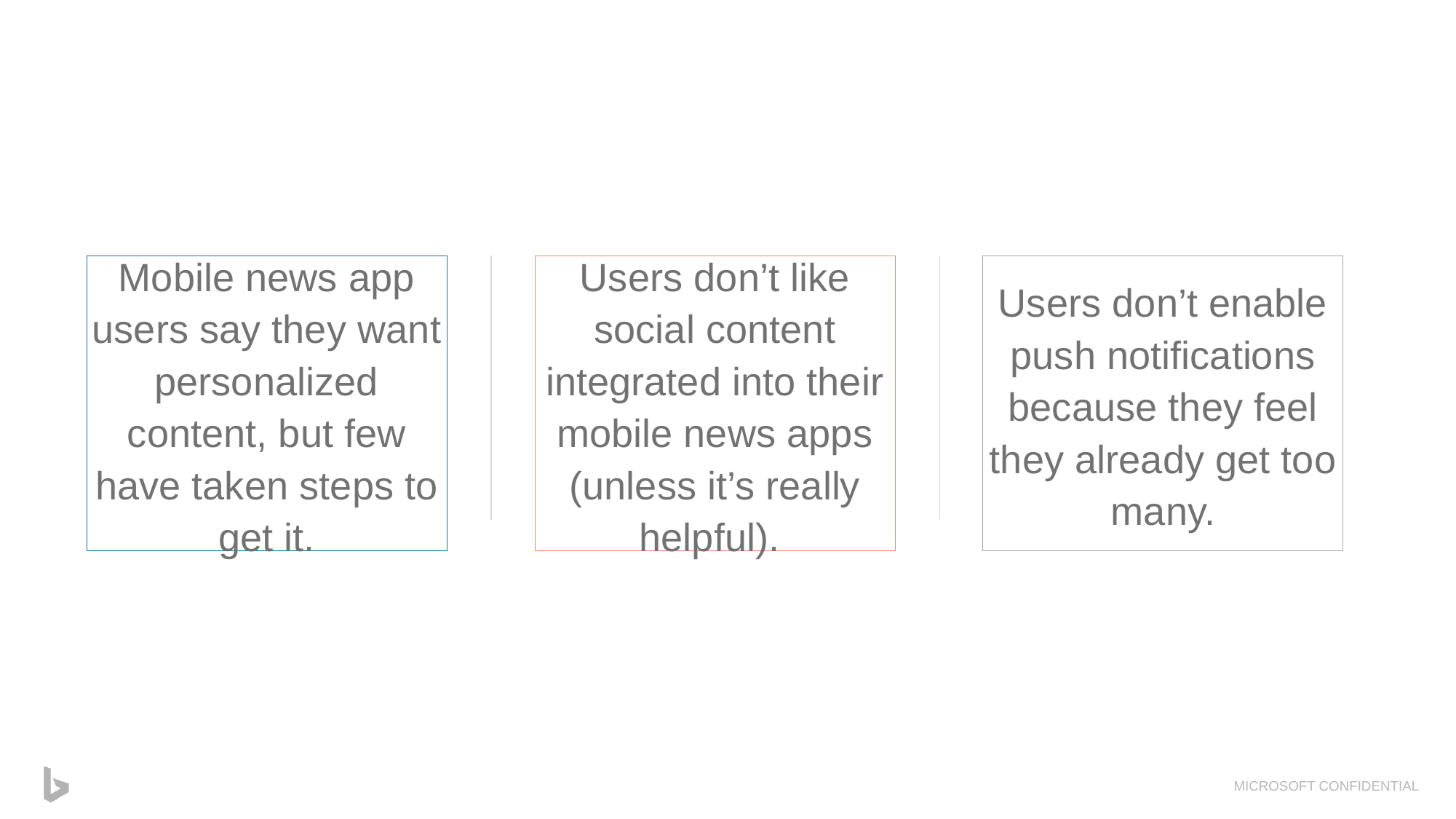

Mobile news app users say they want personalized content, but few have taken steps to get it.
Users don’t like social content integrated into their mobile news apps (unless it’s really helpful).
Users don’t enable push notifications because they feel they already get too many.